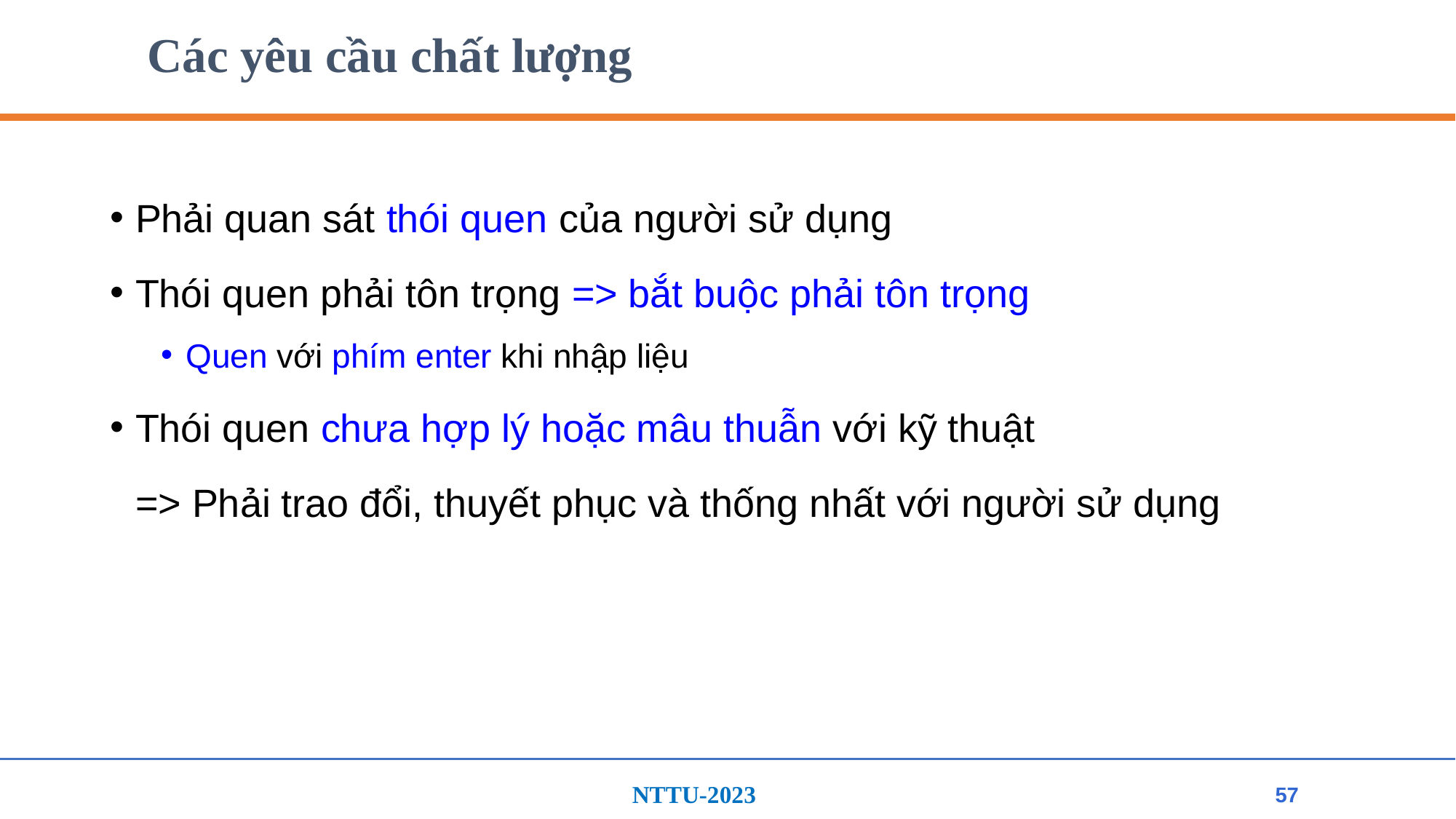

# Các yêu cầu chất lượng
Phải quan sát thói quen của người sử dụng
Thói quen phải tôn trọng => bắt buộc phải tôn trọng
Quen với phím enter khi nhập liệu
Thói quen chưa hợp lý hoặc mâu thuẫn với kỹ thuật
	=> Phải trao đổi, thuyết phục và thống nhất với người sử dụng
57